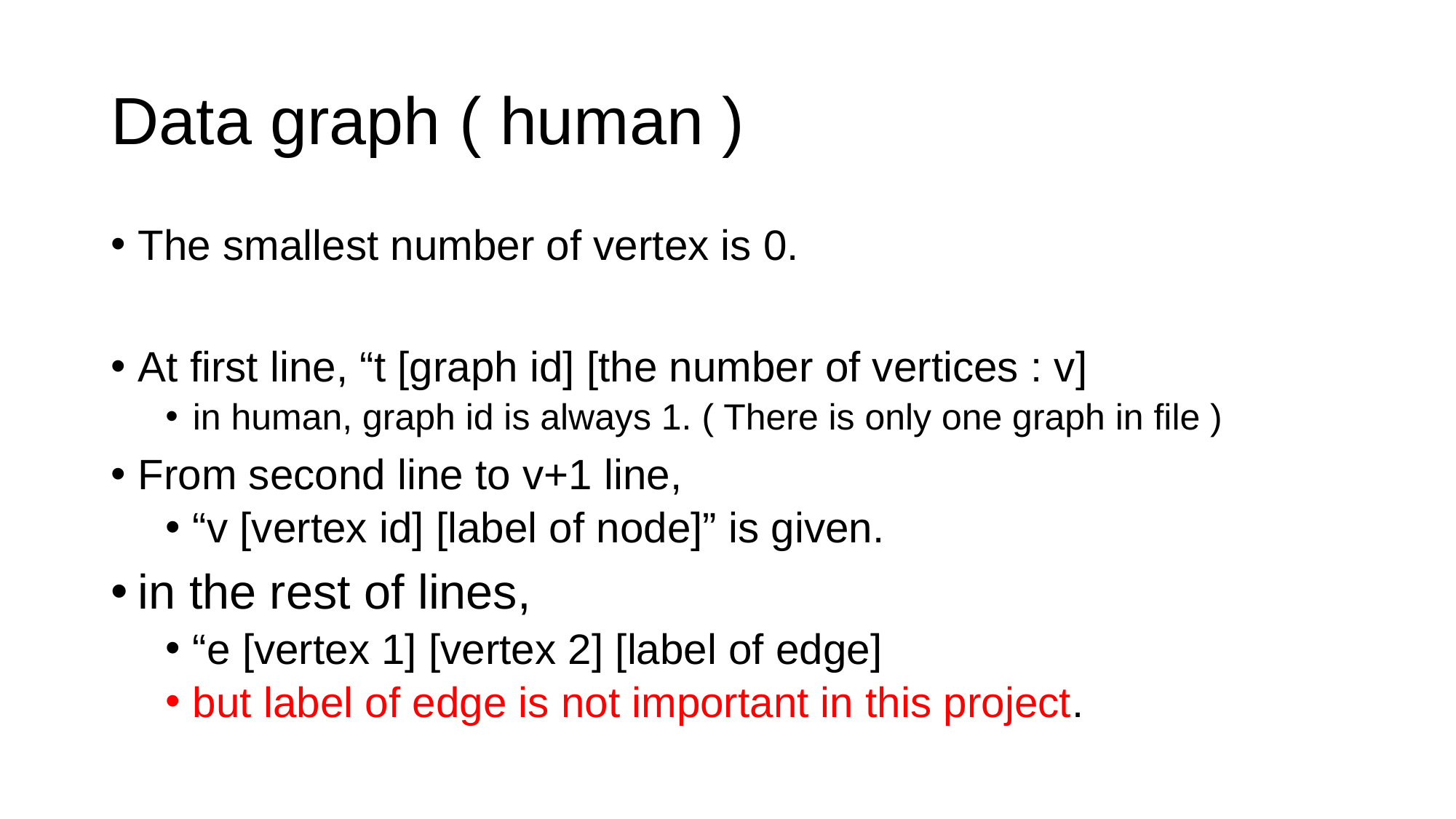

# Data graph ( human )
The smallest number of vertex is 0.

At first line, “t [graph id] [the number of vertices : v]
in human, graph id is always 1. ( There is only one graph in file )
From second line to v+1 line,
“v [vertex id] [label of node]” is given.
in the rest of lines,
“e [vertex 1] [vertex 2] [label of edge]
but label of edge is not important in this project.